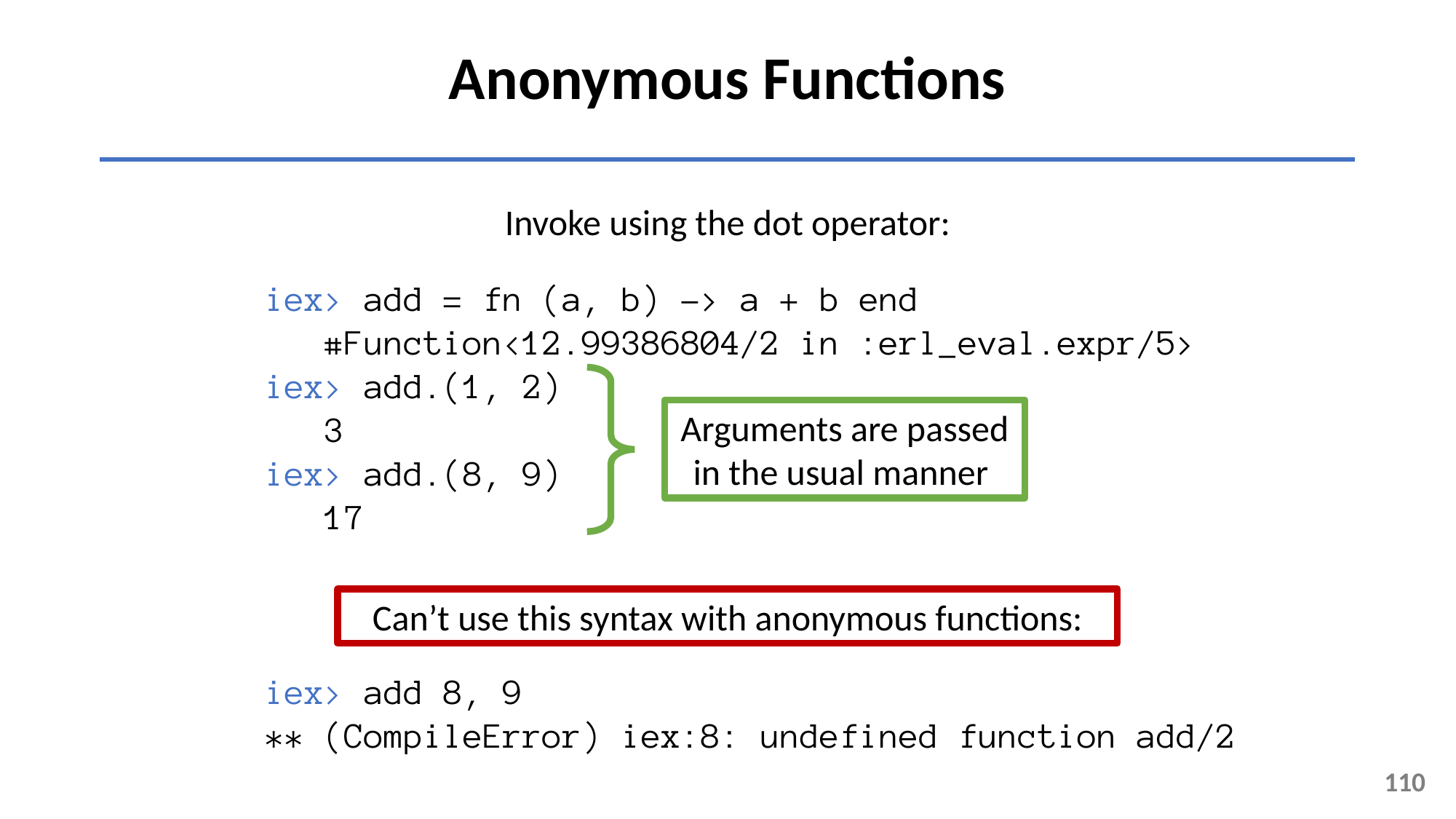

Anonymous Functions
Invoke using the dot operator:
iex> add = fn (a, b) -> a + b end
   #Function<12.99386804/2 in :erl_eval.expr/5>
iex> add.(1, 2)
   3
iex> add.(8, 9)
   17

Arguments are passed in the usual manner
Can’t use this syntax with anonymous functions:
iex> add 8, 9
** (CompileError) iex:8: undefined function add/2
110